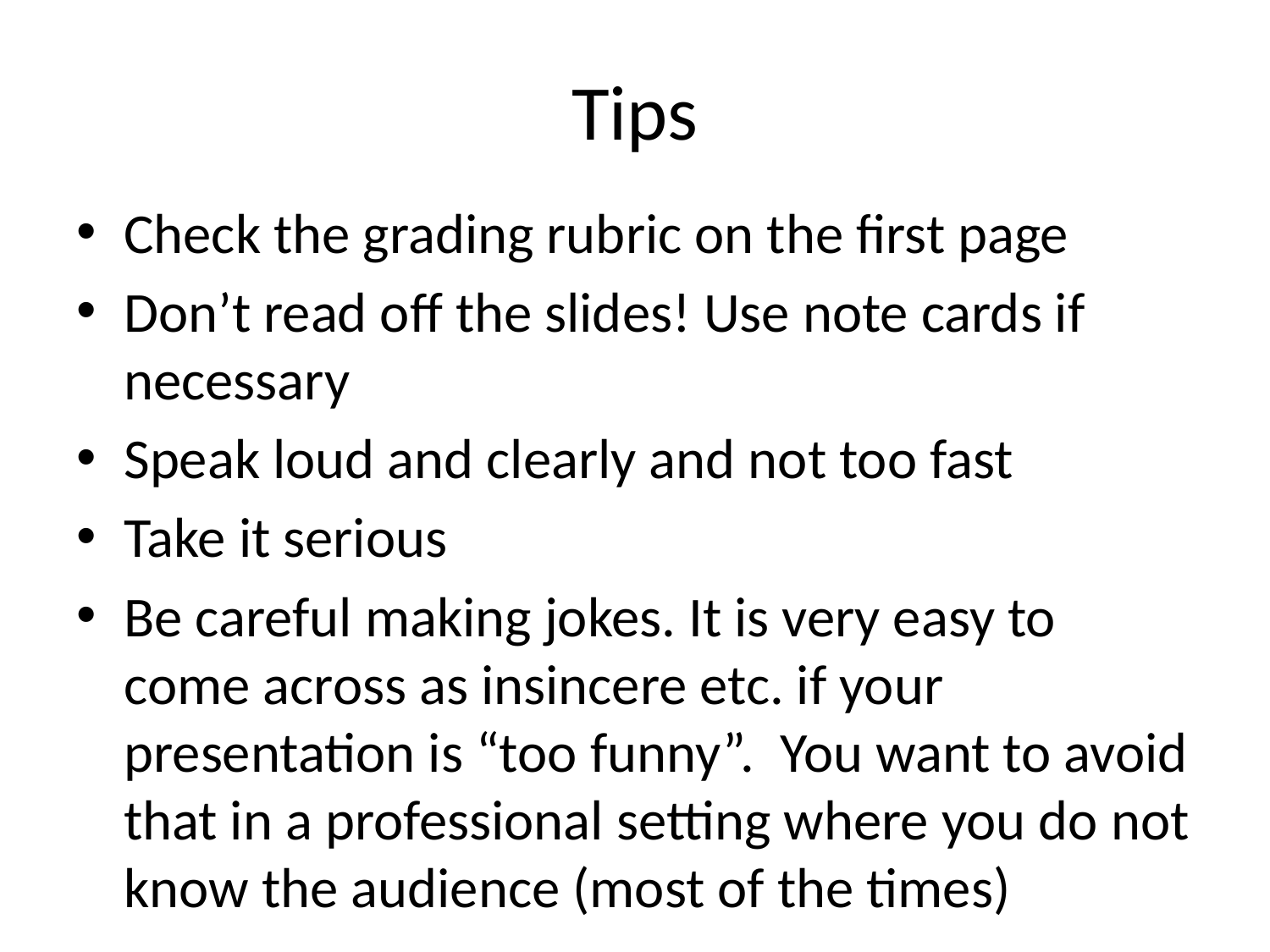

# Tips
Check the grading rubric on the first page
Don’t read off the slides! Use note cards if necessary
Speak loud and clearly and not too fast
Take it serious
Be careful making jokes. It is very easy to come across as insincere etc. if your presentation is “too funny”.  You want to avoid that in a professional setting where you do not know the audience (most of the times)